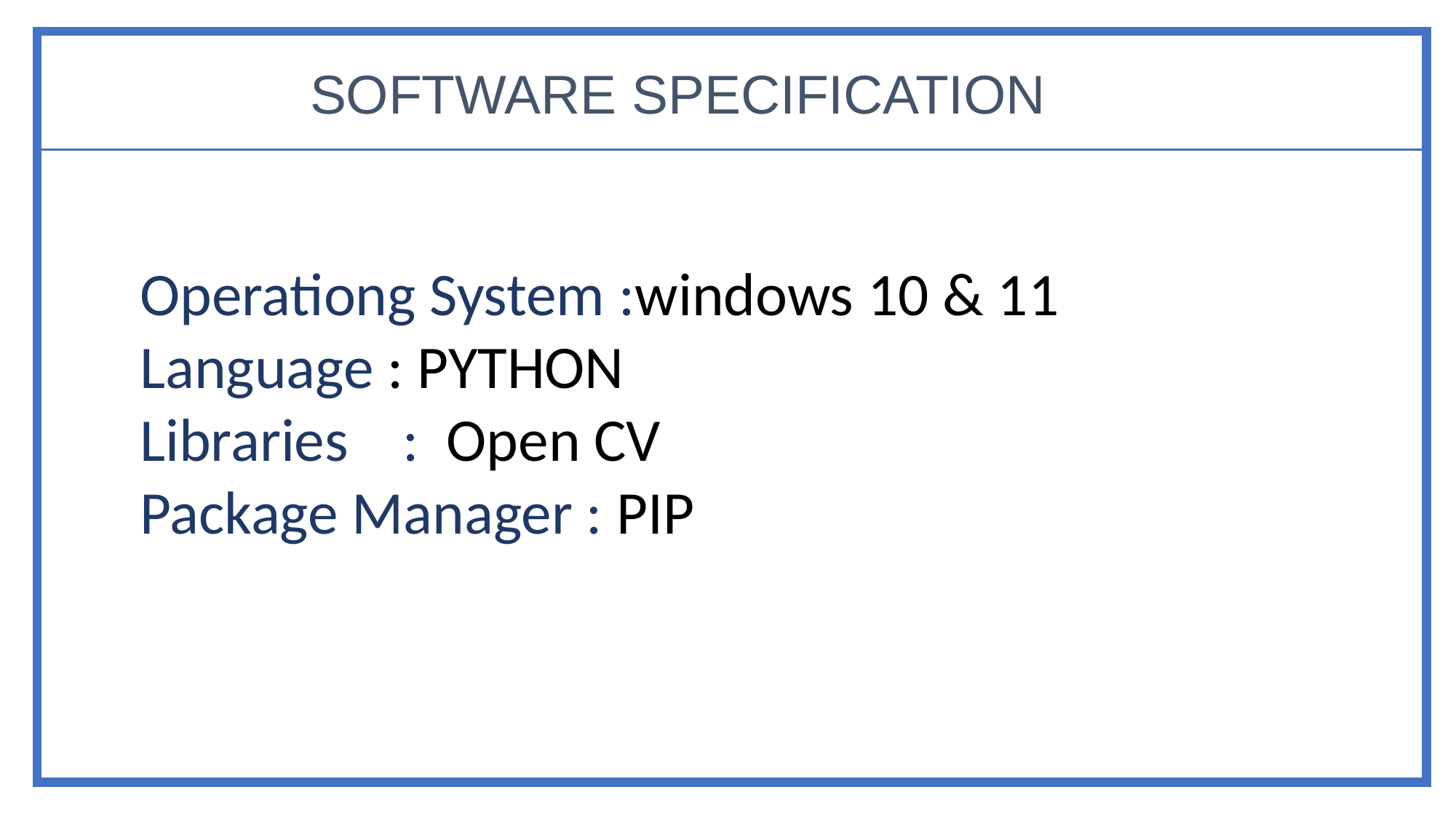

SOFTWARE SPECIFICATION
Operationg System :windows 10 & 11
Language : PYTHON
Libraries    :  Open CV
Package Manager : PIP